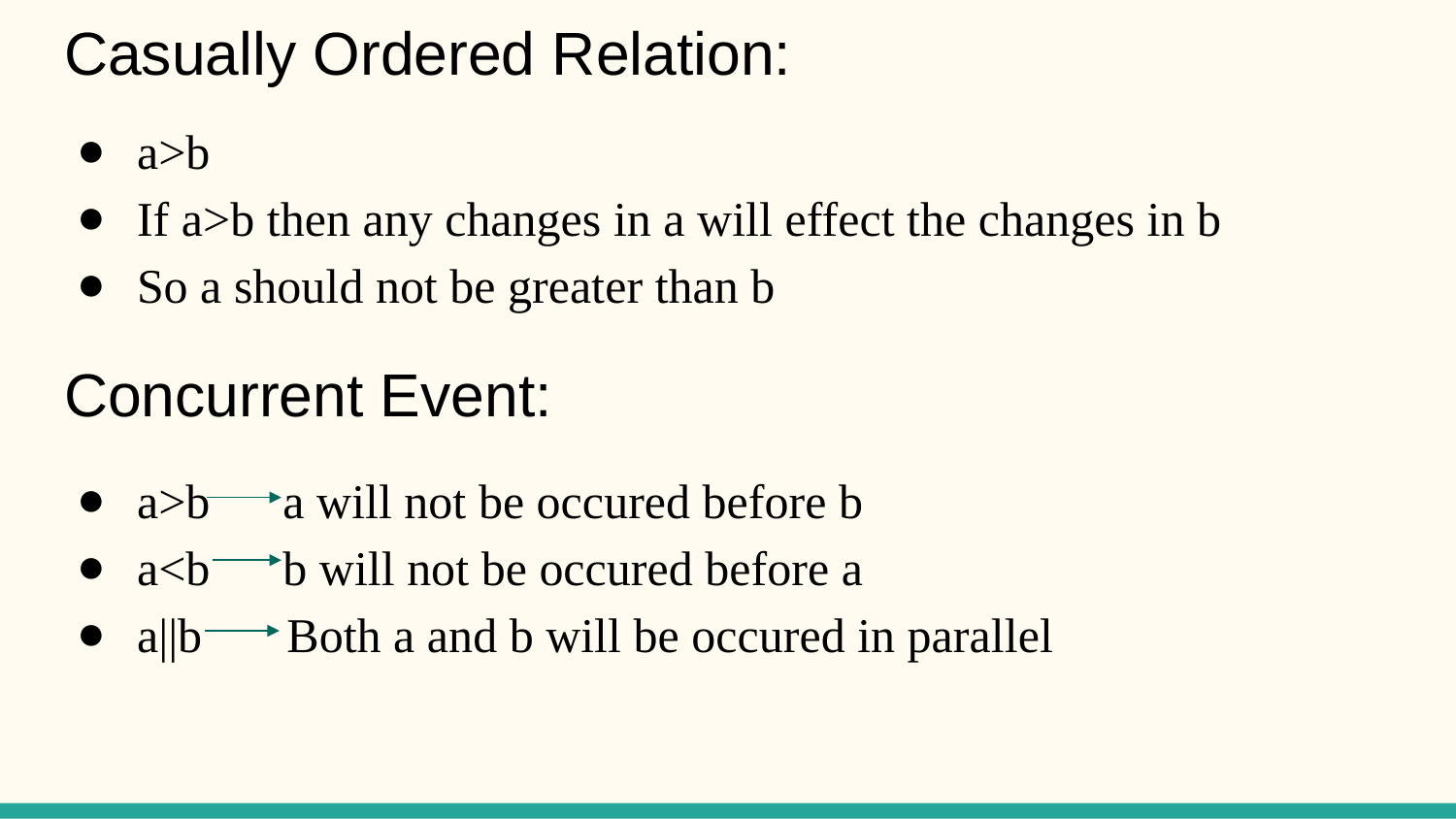

# Casually Ordered Relation:
a>b
If a>b then any changes in a will effect the changes in b
So a should not be greater than b
Concurrent Event:
a>b      a will not be occured before b
a<b      b will not be occured before a
a||b       Both a and b will be occured in parallel